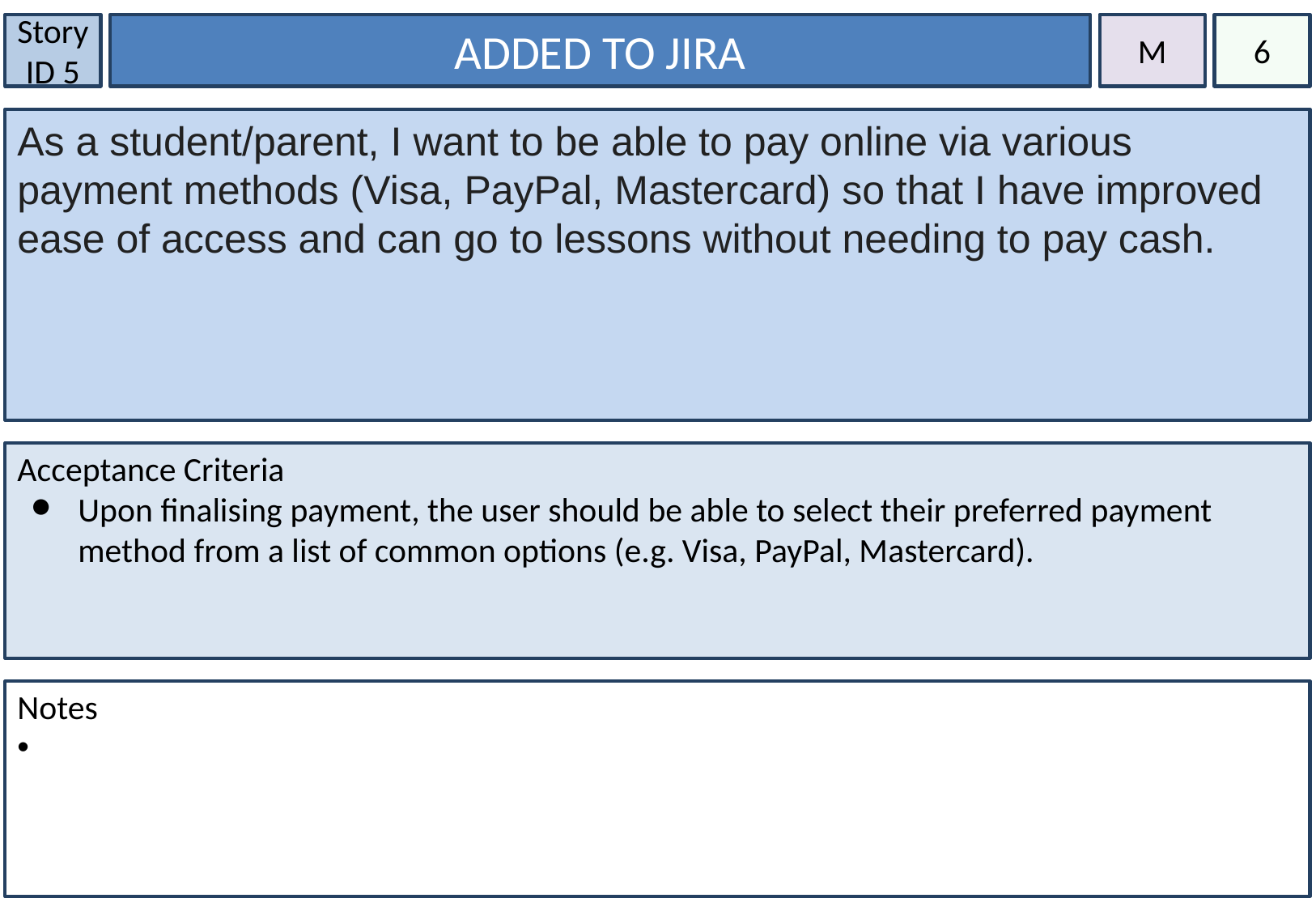

Story ID 5
ADDED TO JIRA
M
6
As a student/parent, I want to be able to pay online via various payment methods (Visa, PayPal, Mastercard) so that I have improved ease of access and can go to lessons without needing to pay cash.
Acceptance Criteria
Upon finalising payment, the user should be able to select their preferred payment method from a list of common options (e.g. Visa, PayPal, Mastercard).
Notes